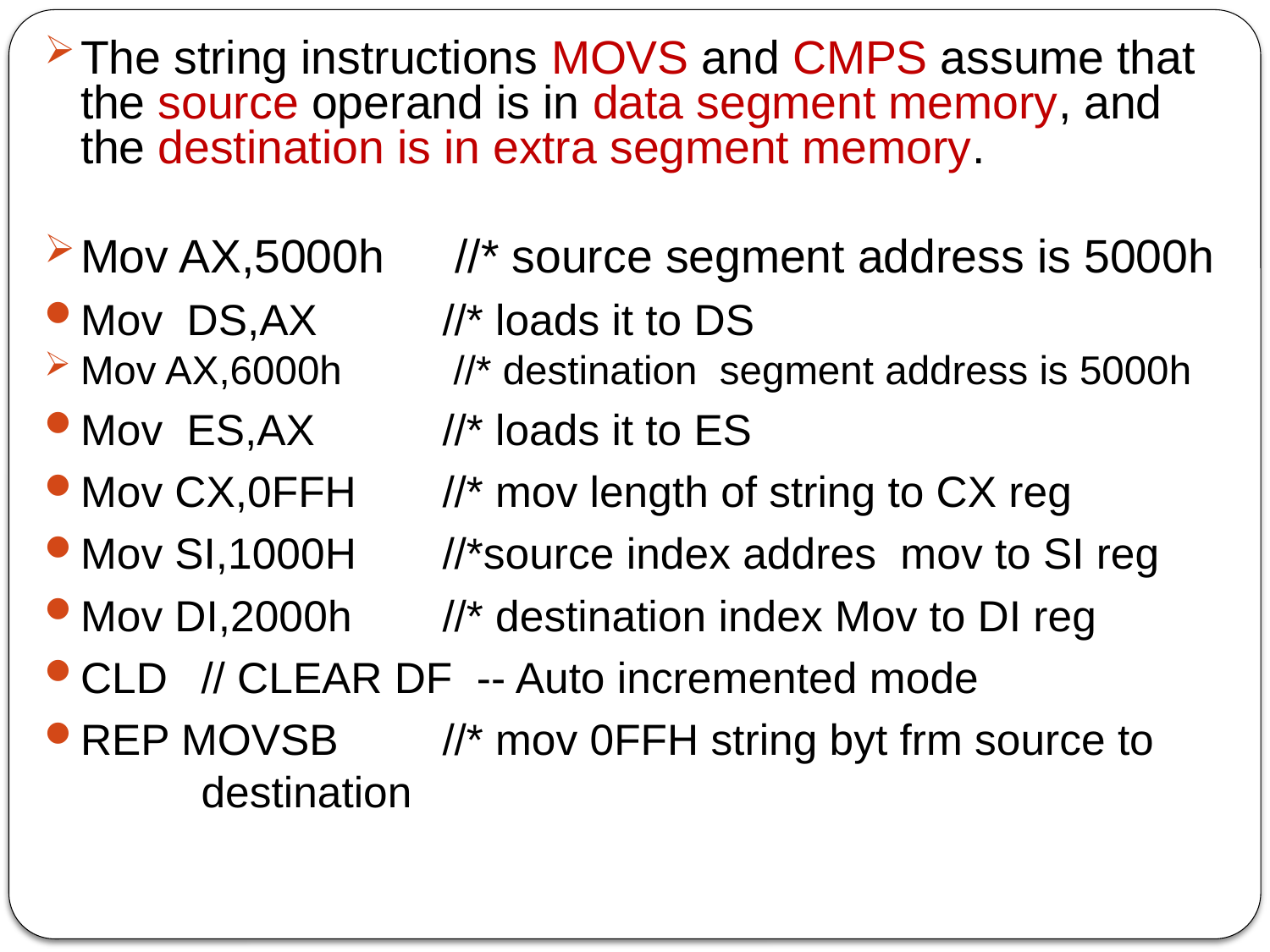

The string instructions MOVS and CMPS assume that the source operand is in data segment memory, and the destination is in extra segment memory.

Mov AX,5000h	 //* source segment address is 5000h
Mov  DS,AX 		//* loads it to DS
Mov AX,6000h	 //* destination  segment address is 5000h
Mov  ES,AX 		//* loads it to ES
Mov CX,0FFH 	//* mov length of string to CX reg
Mov SI,1000H	//*source index addres  mov to SI reg
Mov DI,2000h 	//* destination index Mov to DI reg
CLD 		// CLEAR DF  -- Auto incremented mode
REP MOVSB	//* mov 0FFH string byt frm source to 					destination